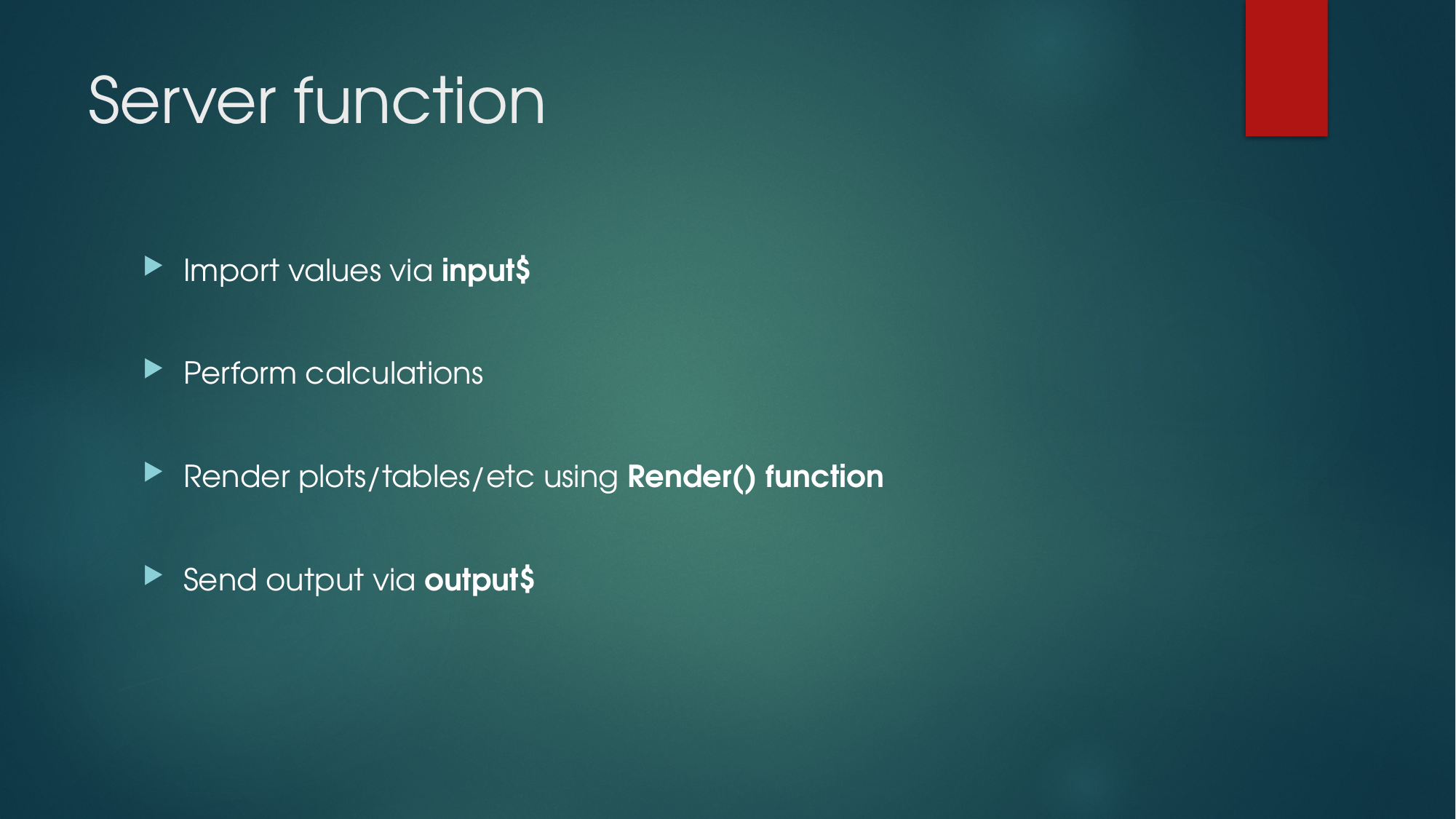

# Server function
Import values via input$

Perform calculations

Render plots/tables/etc using Render() function

Send output via output$